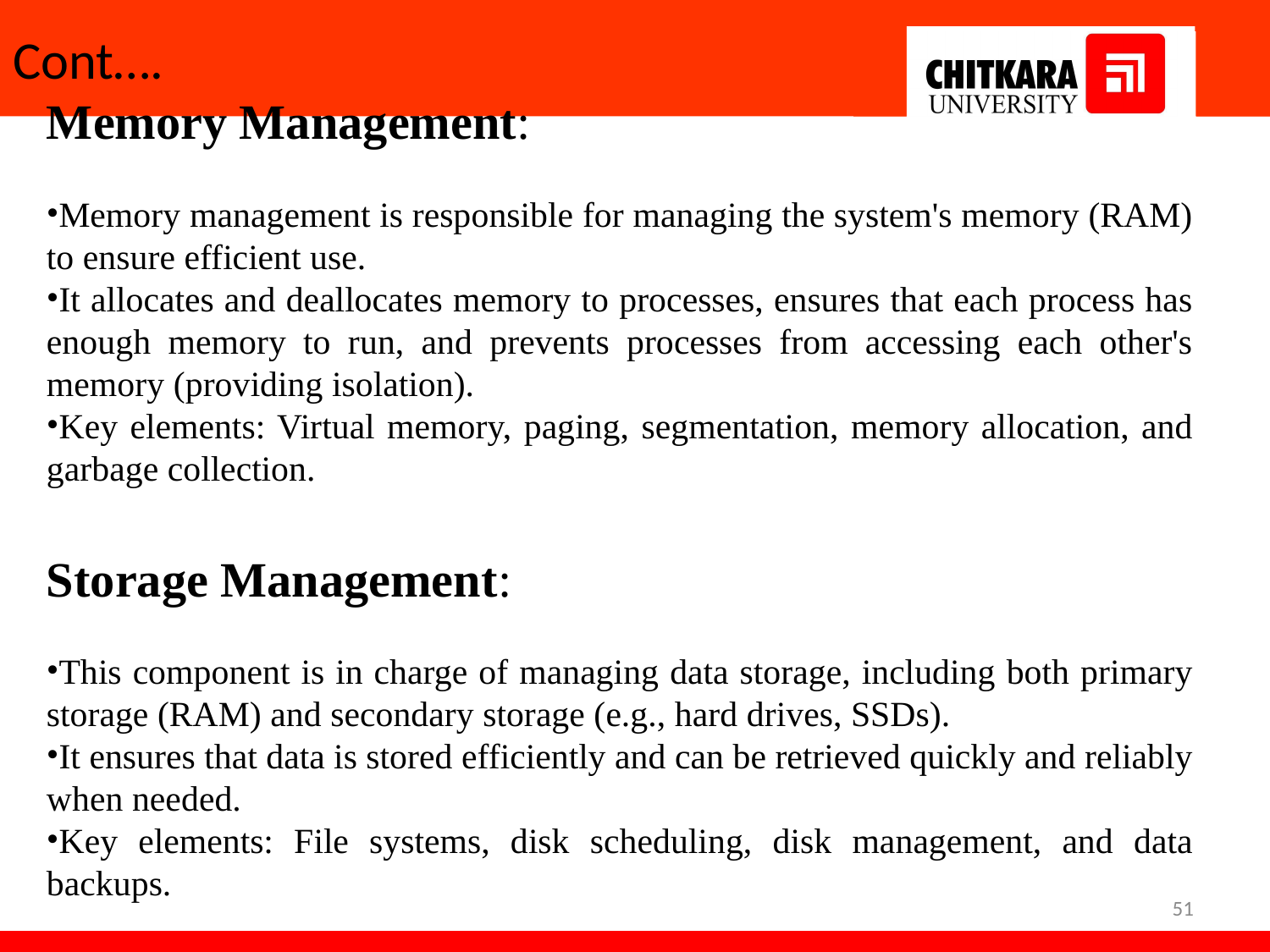

# Cont….
Memory Management:

Memory management is responsible for managing the system's memory (RAM) to ensure efficient use.
It allocates and deallocates memory to processes, ensures that each process has enough memory to run, and prevents processes from accessing each other's memory (providing isolation).
Key elements: Virtual memory, paging, segmentation, memory allocation, and garbage collection.

Storage Management:

This component is in charge of managing data storage, including both primary storage (RAM) and secondary storage (e.g., hard drives, SSDs).
It ensures that data is stored efficiently and can be retrieved quickly and reliably when needed.
Key elements: File systems, disk scheduling, disk management, and data backups.

51